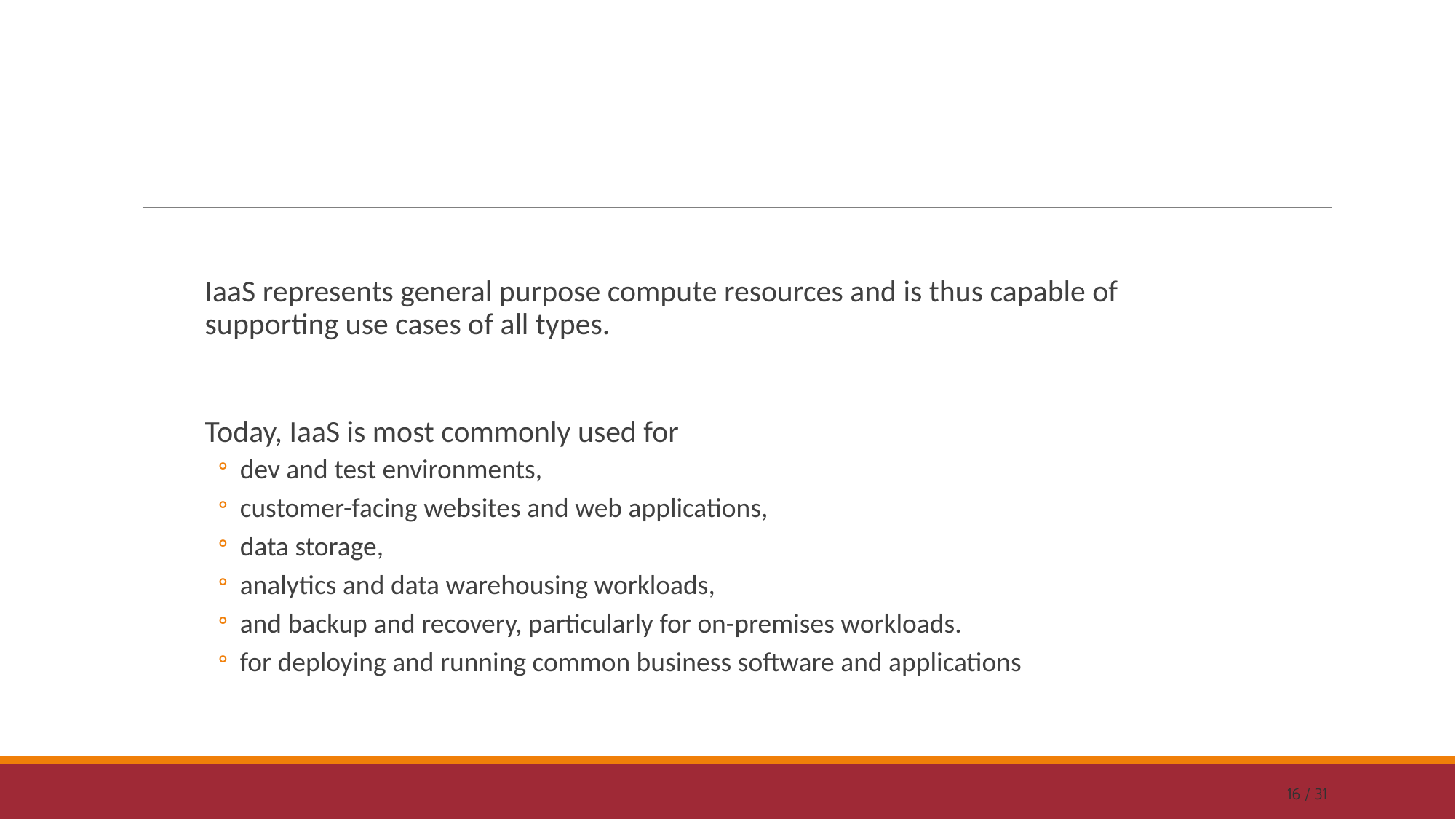

#
IaaS represents general purpose compute resources and is thus capable of supporting use cases of all types.

Today, IaaS is most commonly used for
dev and test environments,
customer-facing websites and web applications,
data storage,
analytics and data warehousing workloads,
and backup and recovery, particularly for on-premises workloads.
for deploying and running common business software and applications
16 / 31